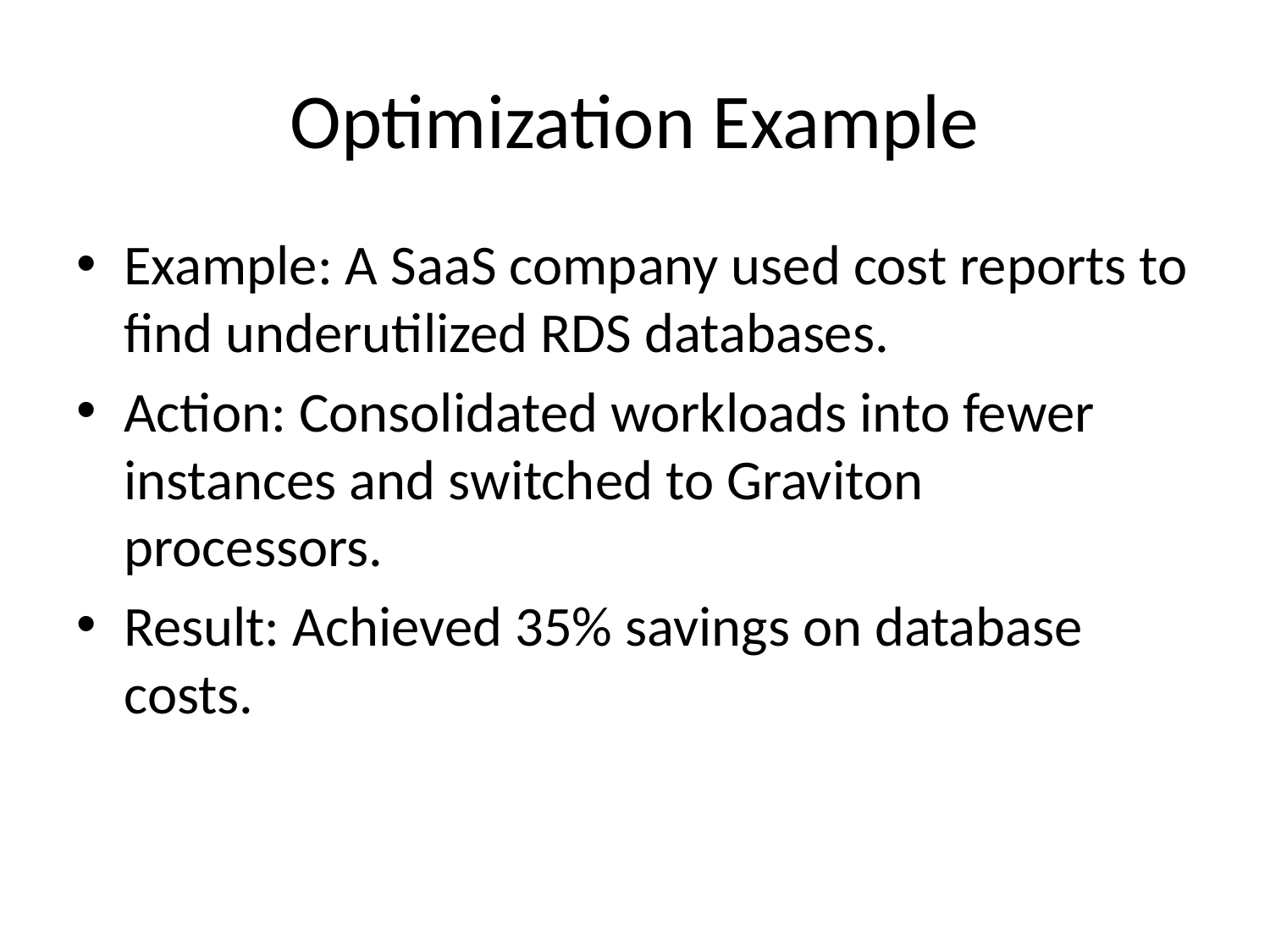

# Optimization Example
Example: A SaaS company used cost reports to find underutilized RDS databases.
Action: Consolidated workloads into fewer instances and switched to Graviton processors.
Result: Achieved 35% savings on database costs.